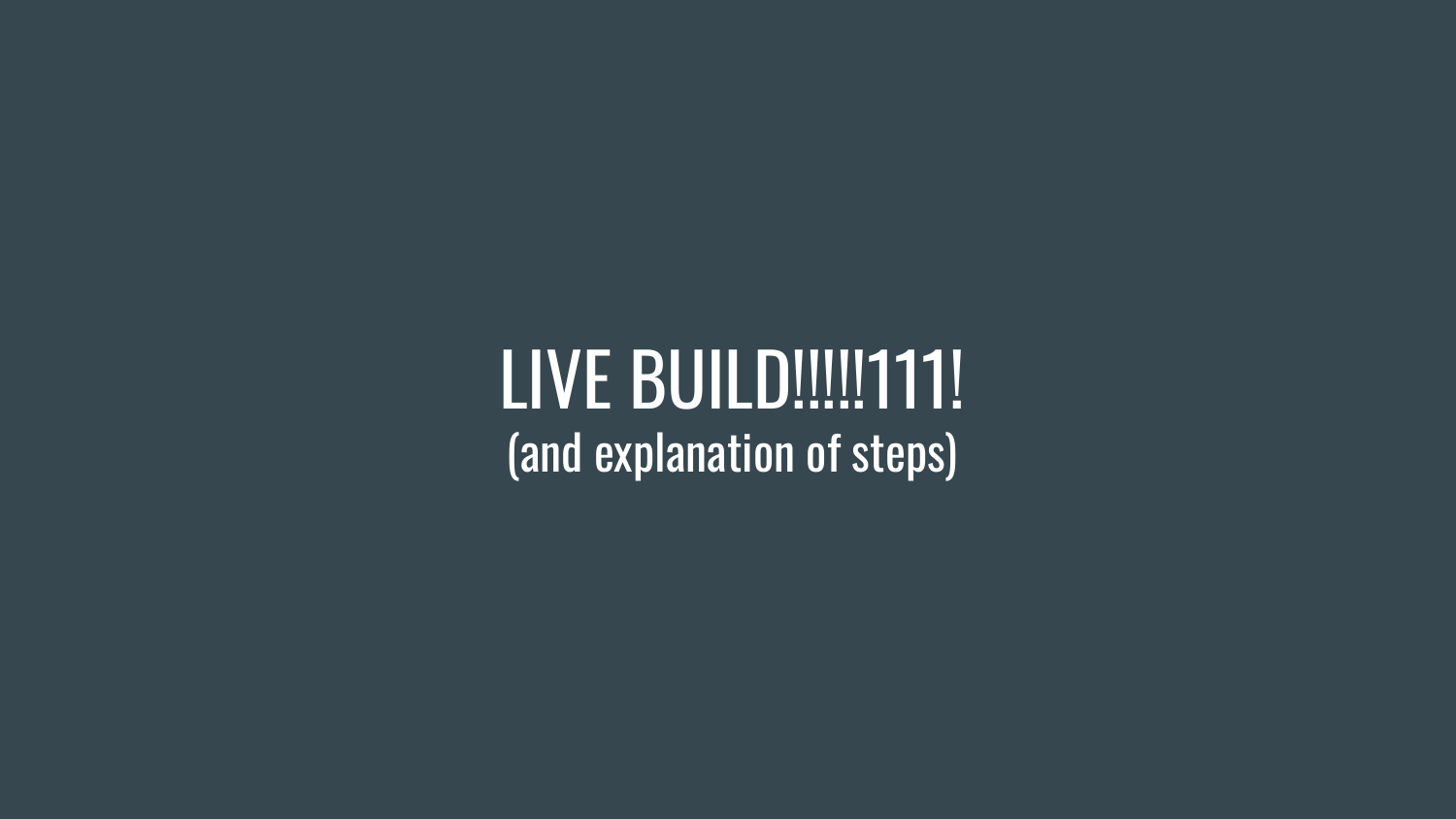

# LIVE BUILD!!!!!111! (and explanation of steps)